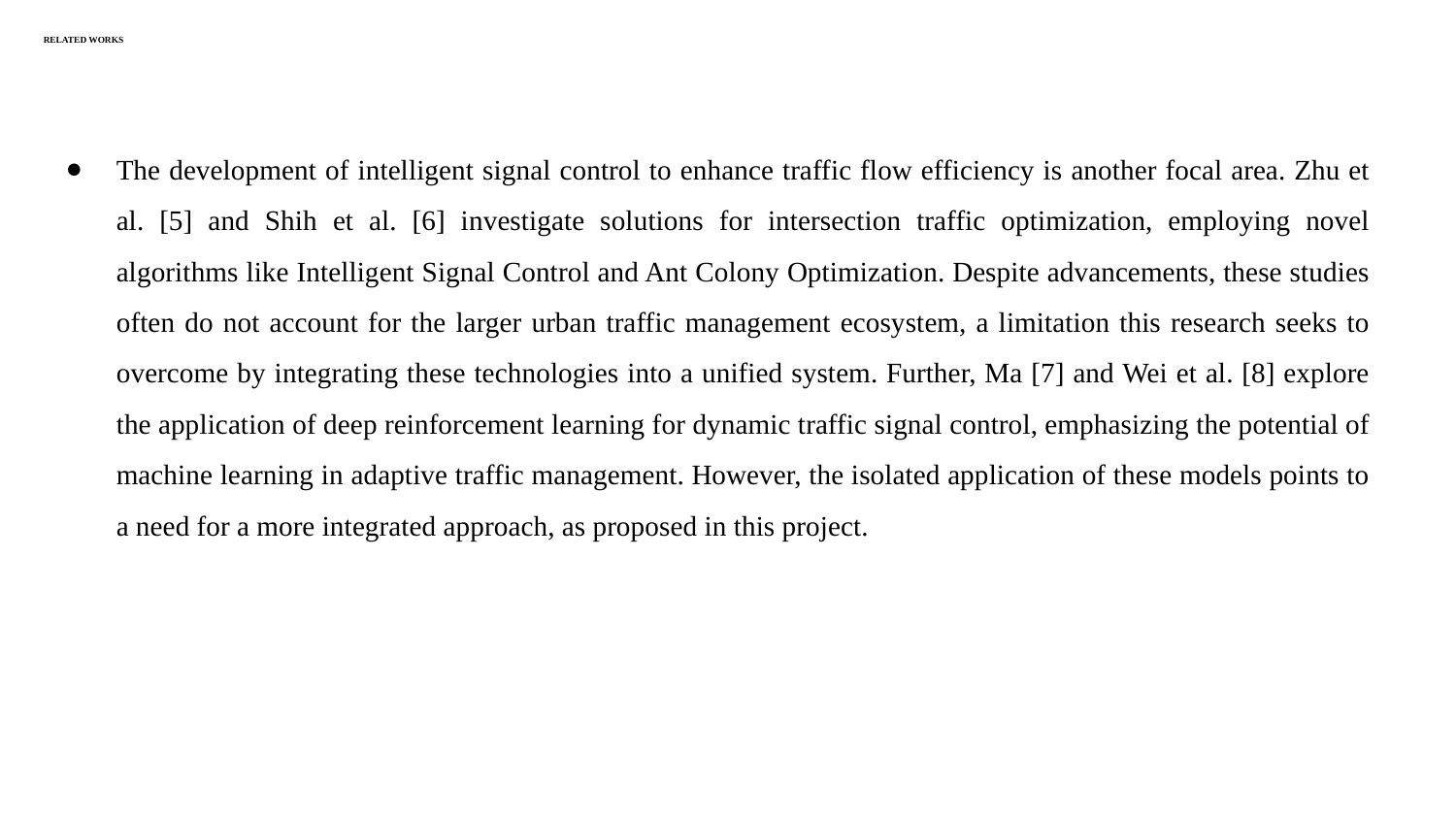

# RELATED WORKS

The development of intelligent signal control to enhance traffic flow efficiency is another focal area. Zhu et al. [5] and Shih et al. [6] investigate solutions for intersection traffic optimization, employing novel algorithms like Intelligent Signal Control and Ant Colony Optimization. Despite advancements, these studies often do not account for the larger urban traffic management ecosystem, a limitation this research seeks to overcome by integrating these technologies into a unified system. Further, Ma [7] and Wei et al. [8] explore the application of deep reinforcement learning for dynamic traffic signal control, emphasizing the potential of machine learning in adaptive traffic management. However, the isolated application of these models points to a need for a more integrated approach, as proposed in this project.